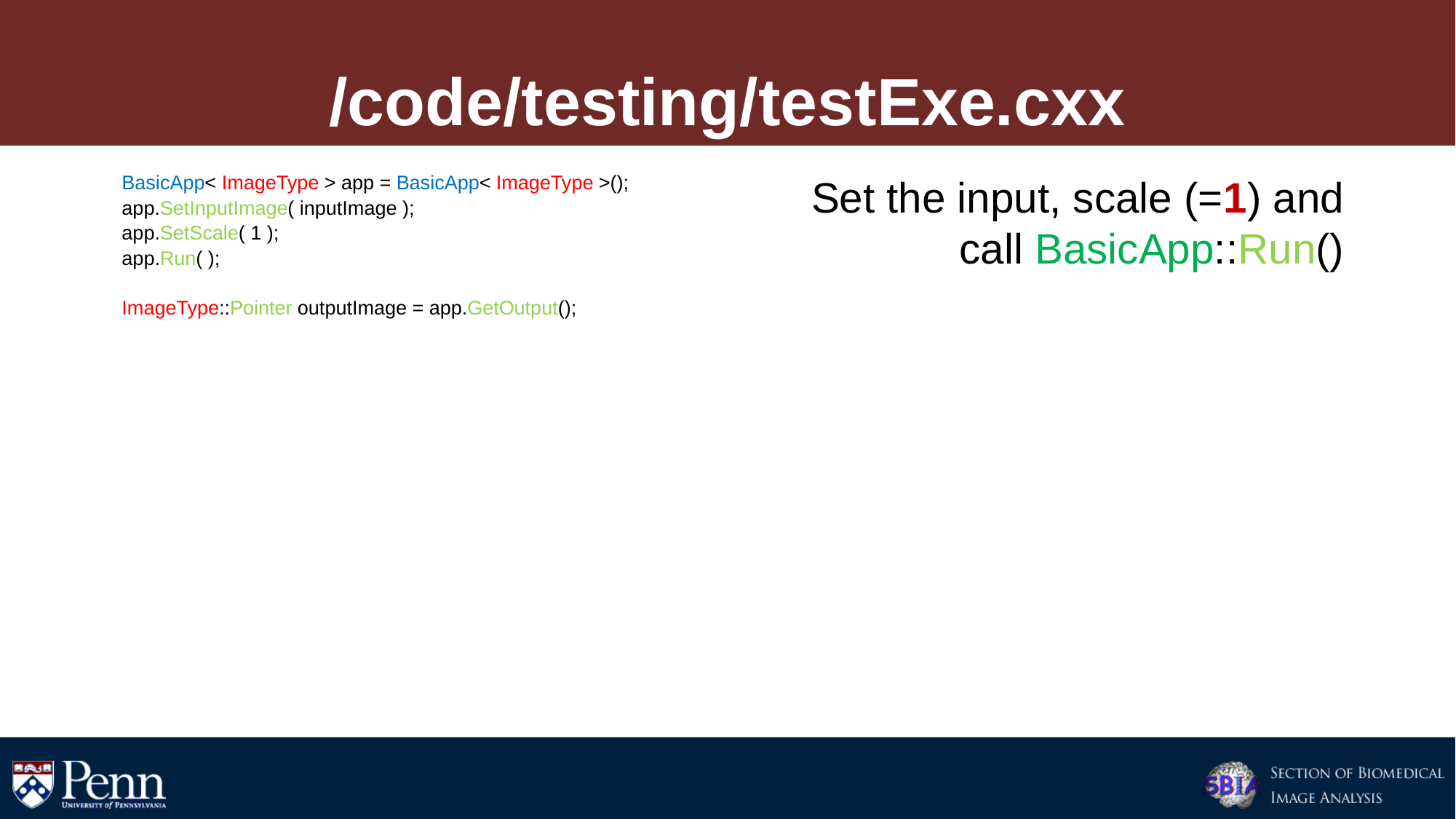

# /code/testing/testExe.cxx
  BasicApp< ImageType > app = BasicApp< ImageType >();
  app.SetInputImage( inputImage );
  app.SetScale( 1 );
  app.Run( );

  ImageType::Pointer outputImage = app.GetOutput();
Set the input, scale (=1) and call BasicApp::Run()